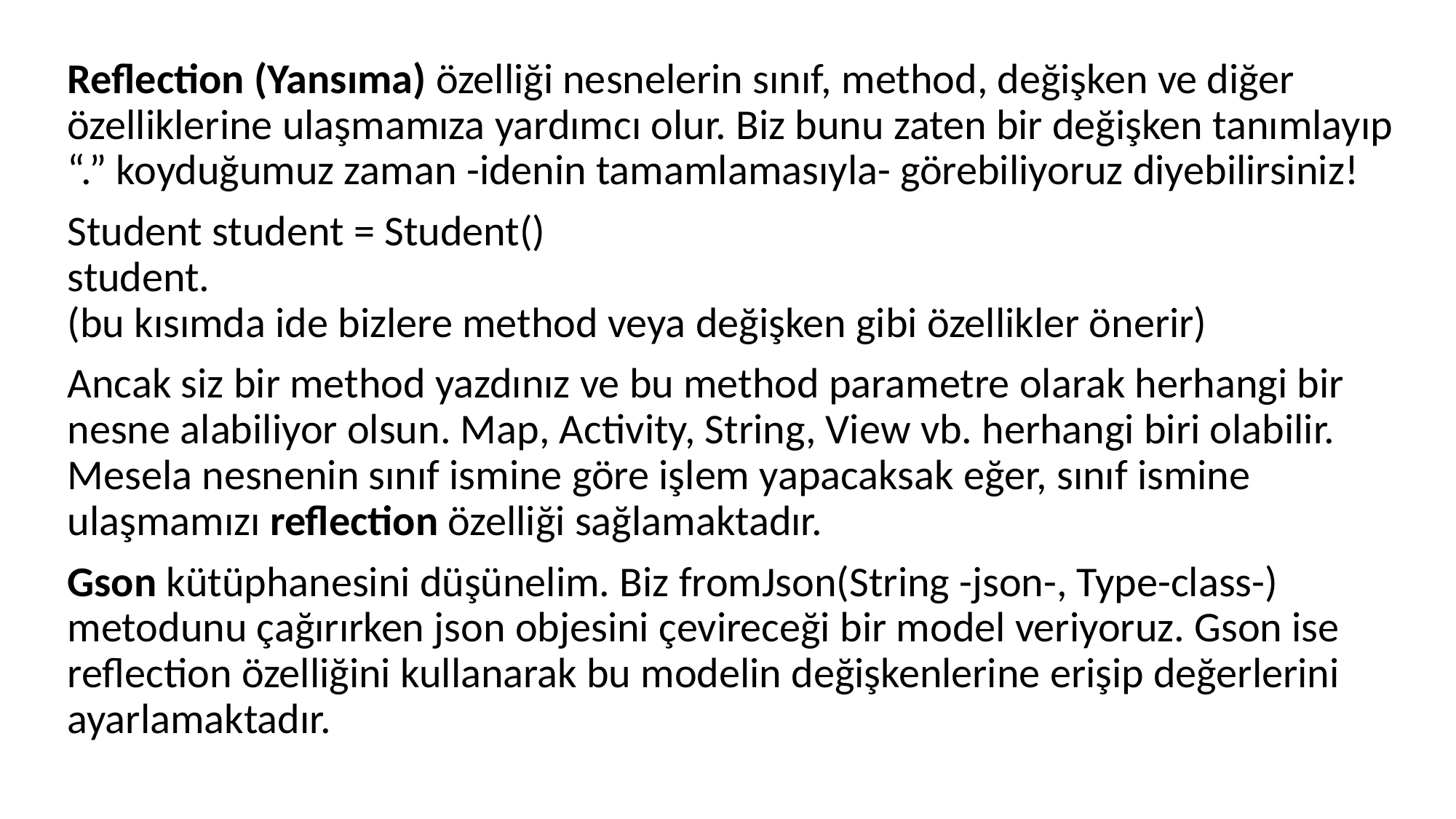

Reflection (Yansıma) özelliği nesnelerin sınıf, method, değişken ve diğer özelliklerine ulaşmamıza yardımcı olur. Biz bunu zaten bir değişken tanımlayıp “.” koyduğumuz zaman -idenin tamamlamasıyla- görebiliyoruz diyebilirsiniz!
Student student = Student()
student.
(bu kısımda ide bizlere method veya değişken gibi özellikler önerir)
Ancak siz bir method yazdınız ve bu method parametre olarak herhangi bir nesne alabiliyor olsun. Map, Activity, String, View vb. herhangi biri olabilir. Mesela nesnenin sınıf ismine göre işlem yapacaksak eğer, sınıf ismine ulaşmamızı reflection özelliği sağlamaktadır.
Gson kütüphanesini düşünelim. Biz fromJson(String -json-, Type-class-) metodunu çağırırken json objesini çevireceği bir model veriyoruz. Gson ise reflection özelliğini kullanarak bu modelin değişkenlerine erişip değerlerini ayarlamaktadır.